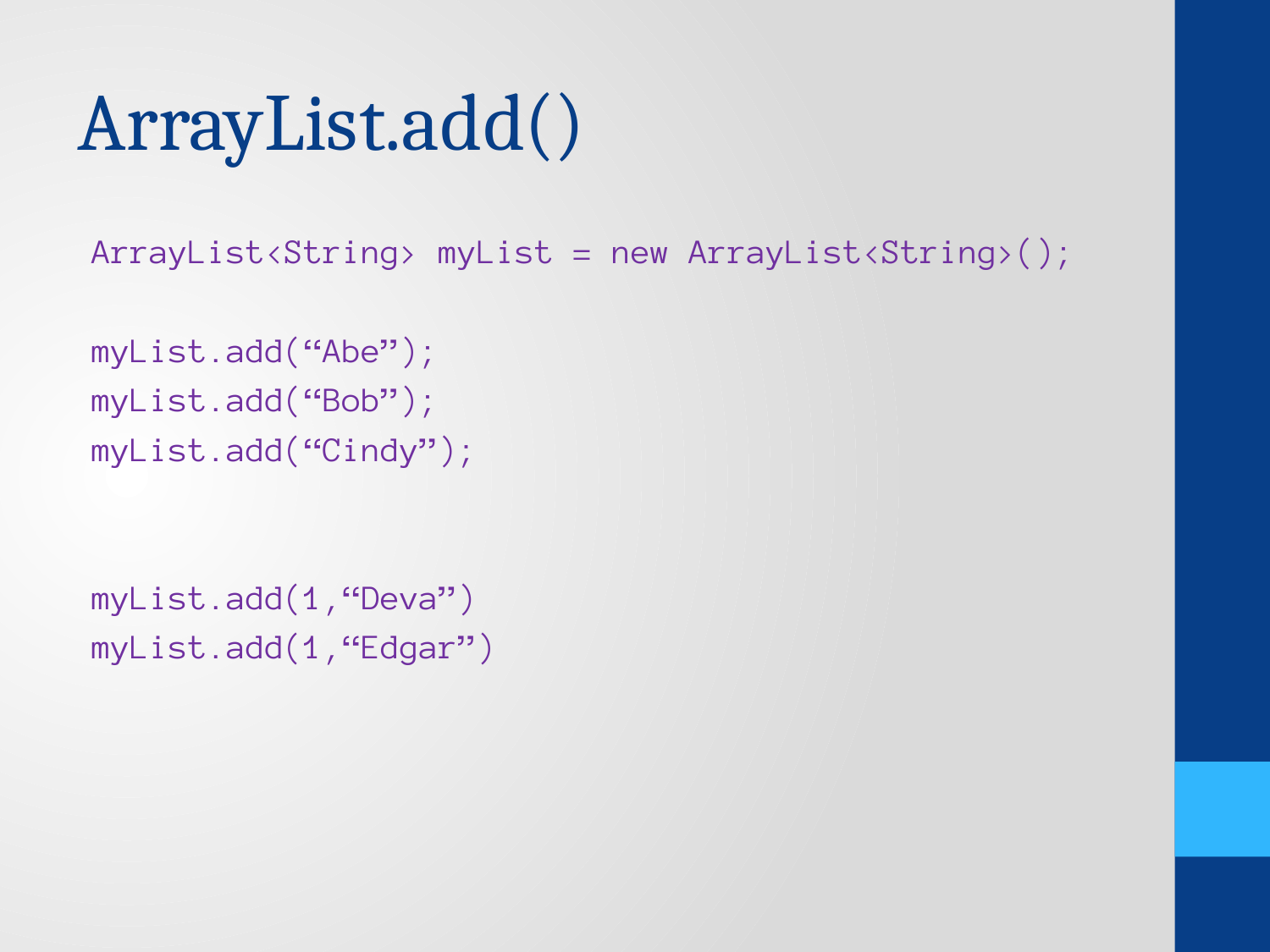

# ArrayList.add()
ArrayList<String> myList = new ArrayList<String>();

myList.add(“Abe”);
myList.add(“Bob”);
myList.add(“Cindy”);

myList.add(1,“Deva”)
myList.add(1,“Edgar”)